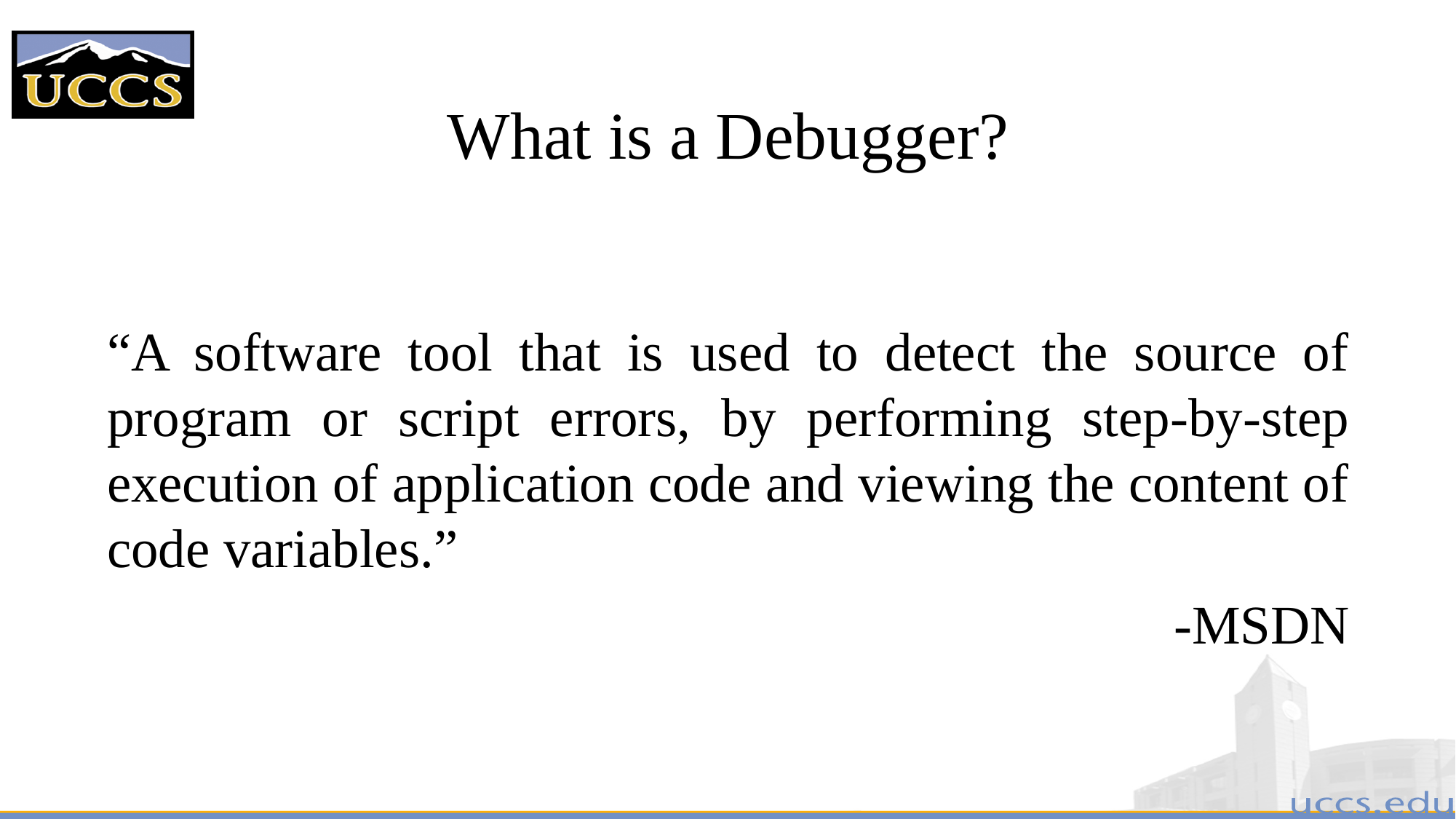

# What is a Debugger?
“A software tool that is used to detect the source of program or script errors, by performing step-by-step execution of application code and viewing the content of code variables.”
-MSDN